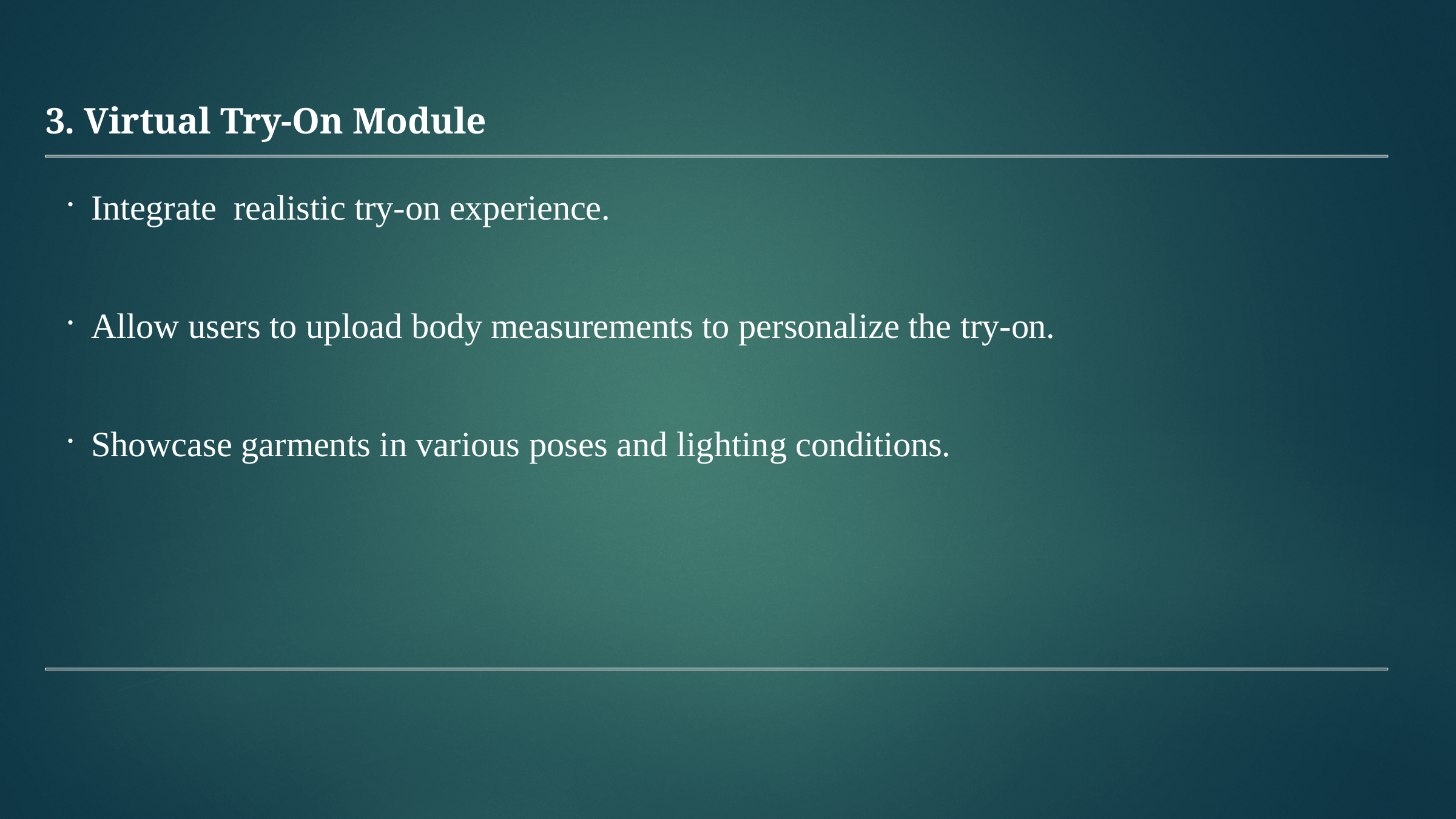

3. Virtual Try-On Module

Integrate  realistic try-on experience.

Allow users to upload body measurements to personalize the try-on.

Showcase garments in various poses and lighting conditions.